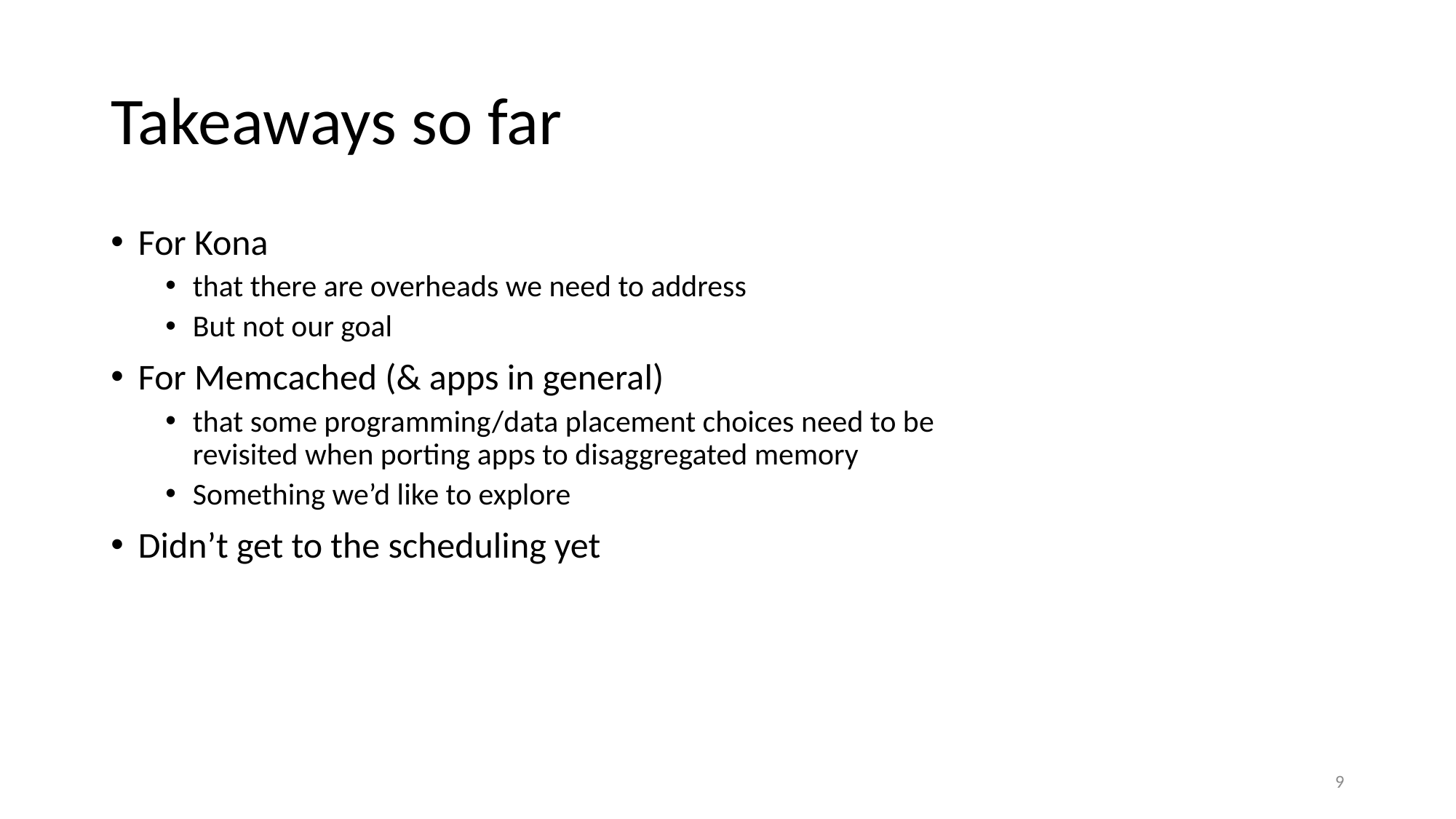

# Takeaways so far
For Kona
that there are overheads we need to address
But not our goal
For Memcached (& apps in general)
that some programming/data placement choices need to be revisited when porting apps to disaggregated memory
Something we’d like to explore
Didn’t get to the scheduling yet

9